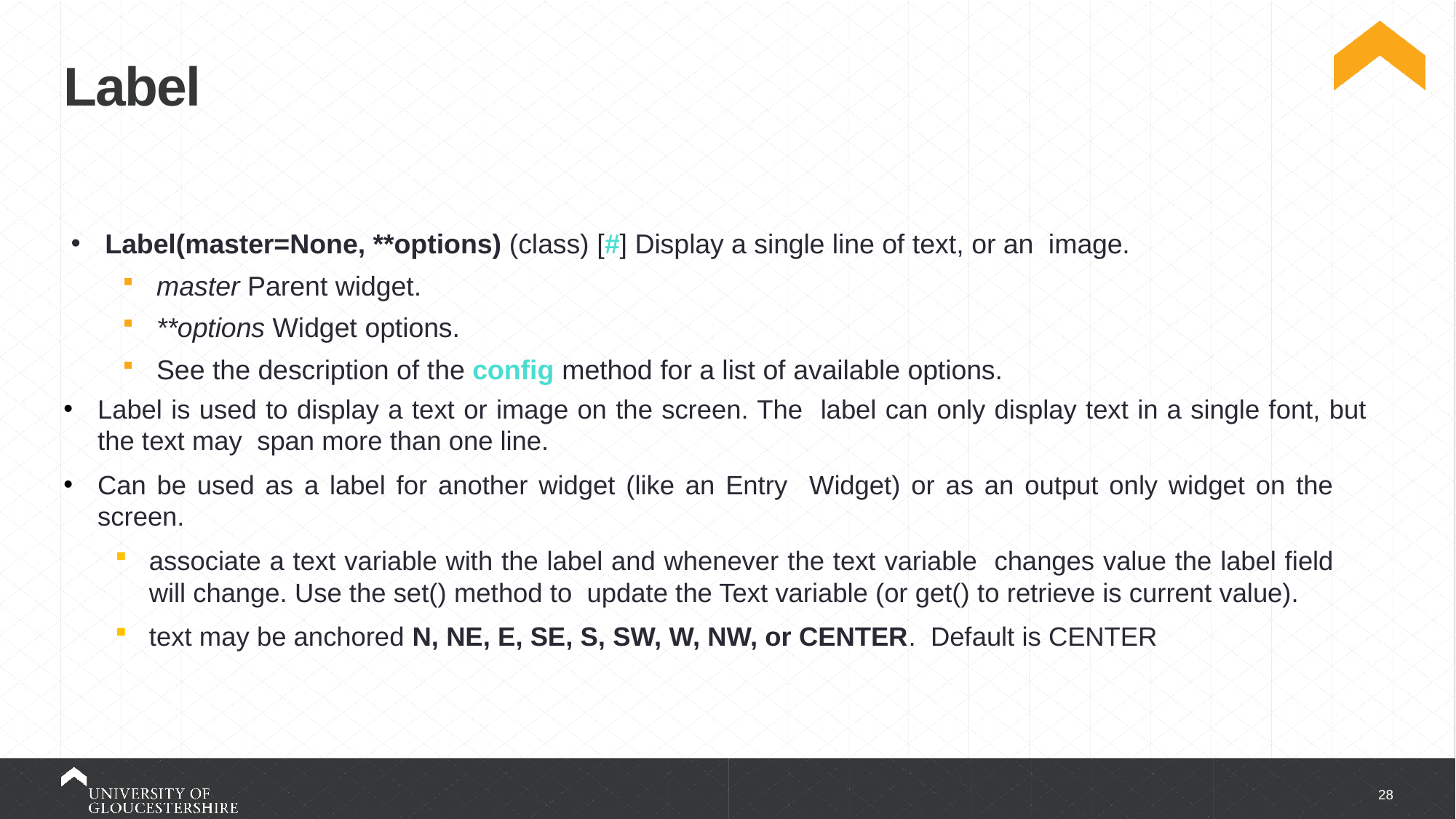

# Label
Label(master=None, **options) (class) [#] Display a single line of text, or an  image.
master Parent widget.
**options Widget options.
See the description of the config method for a list of available options.
Label is used to display a text or image on the screen. The  label can only display text in a single font, but the text may  span more than one line.
Can be used as a label for another widget (like an Entry  Widget) or as an output only widget on the screen.
associate a text variable with the label and whenever the text variable  changes value the label field will change. Use the set() method to  update the Text variable (or get() to retrieve is current value).
text may be anchored N, NE, E, SE, S, SW, W, NW, or CENTER.  Default is CENTER